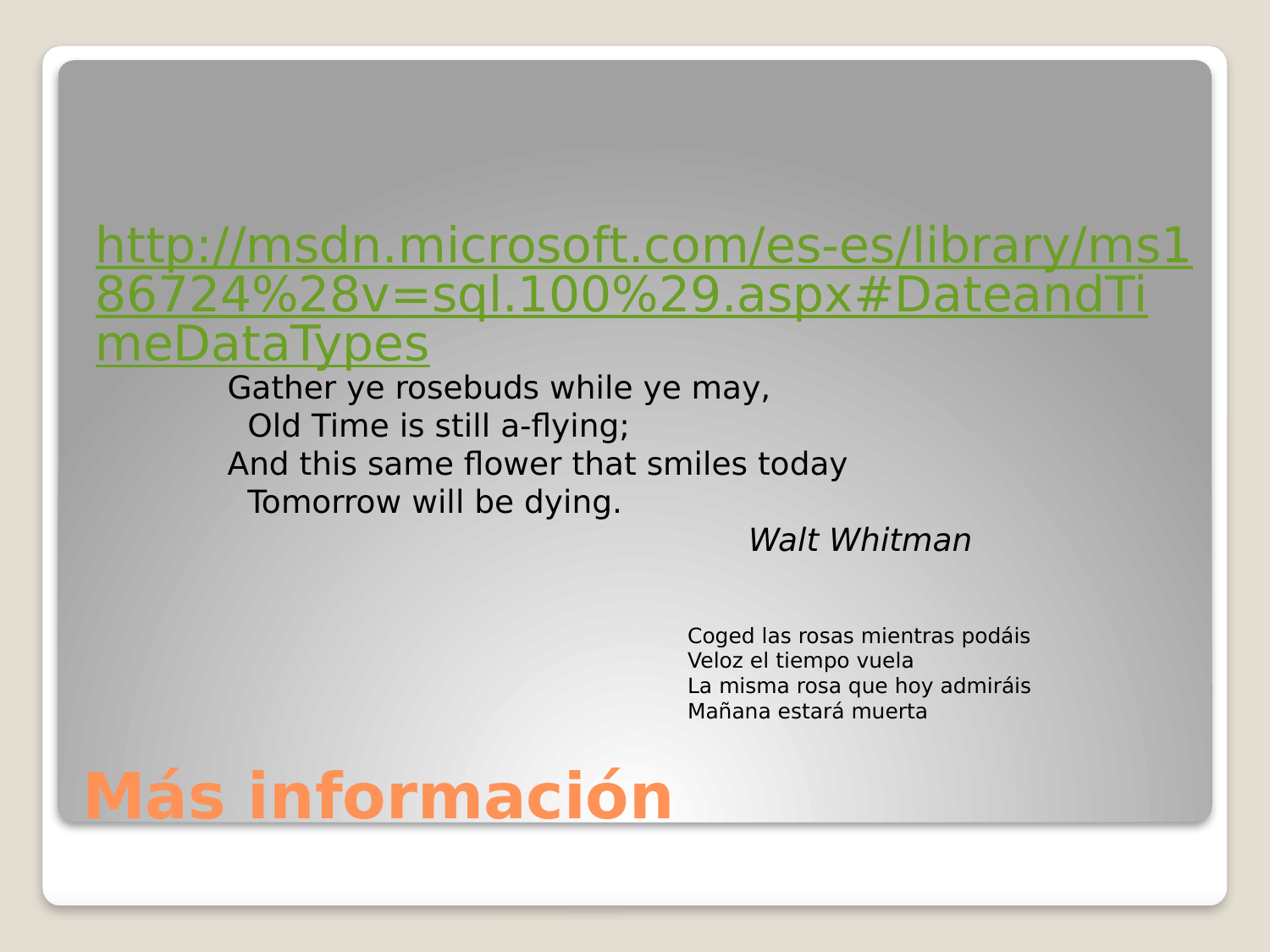

http://msdn.microsoft.com/es-es/library/ms186724%28v=sql.100%29.aspx#DateandTimeDataTypes
Gather ye rosebuds while ye may,
  Old Time is still a-flying;
And this same flower that smiles today
  Tomorrow will be dying.
Walt Whitman
Coged las rosas mientras podáis
Veloz el tiempo vuela
La misma rosa que hoy admiráis
Mañana estará muerta
# Más información